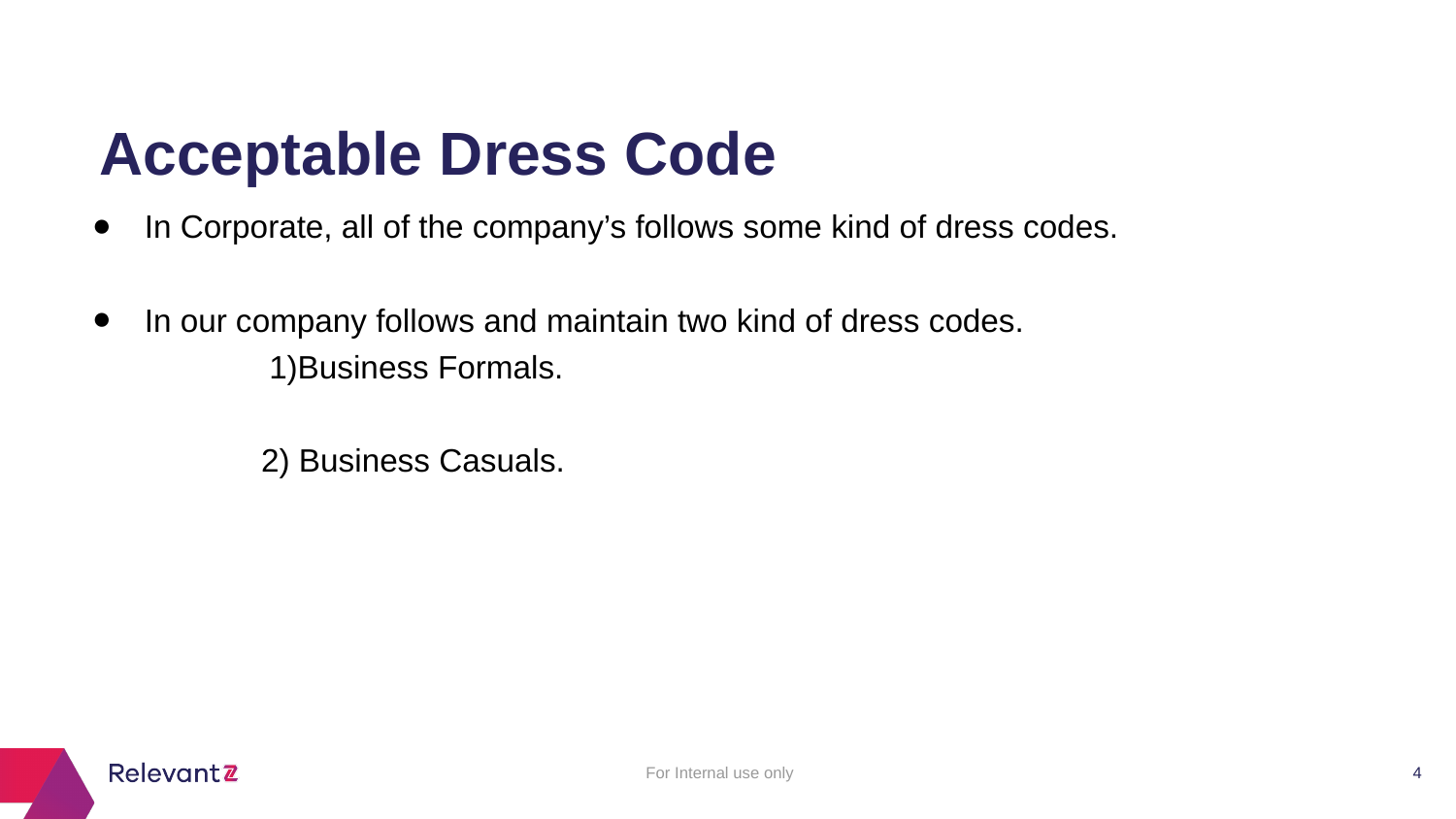

# Acceptable Dress Code

In Corporate, all of the company’s follows some kind of dress codes.

In our company follows and maintain two kind of dress codes.
                      1)Business Formals.

             2) Business Casuals.

4